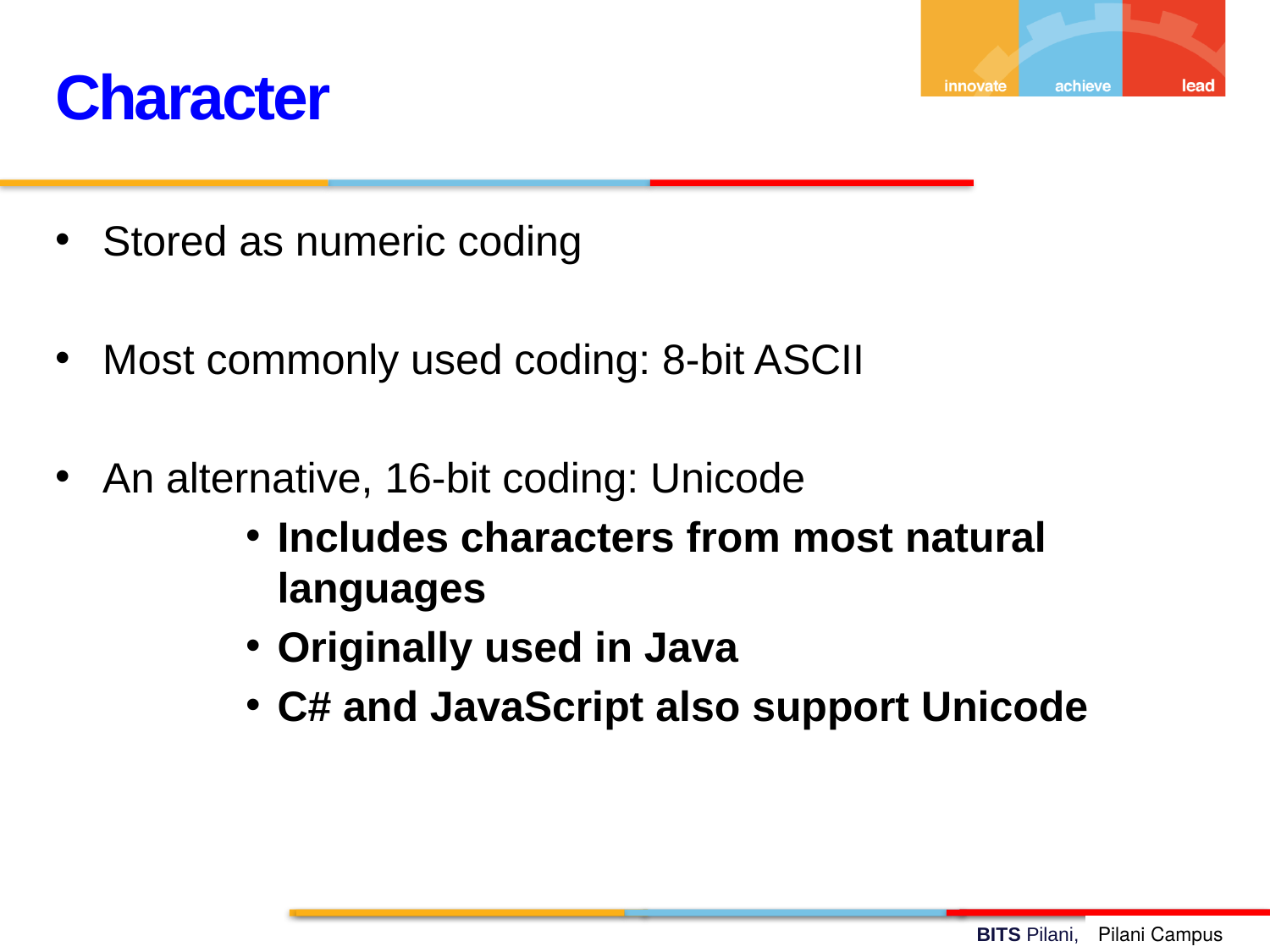

Character
Stored as numeric coding

Most commonly used coding: 8-bit ASCII

An alternative, 16-bit coding: Unicode
Includes characters from most natural languages
Originally used in Java
C# and JavaScript also support Unicode

Pilani Campus